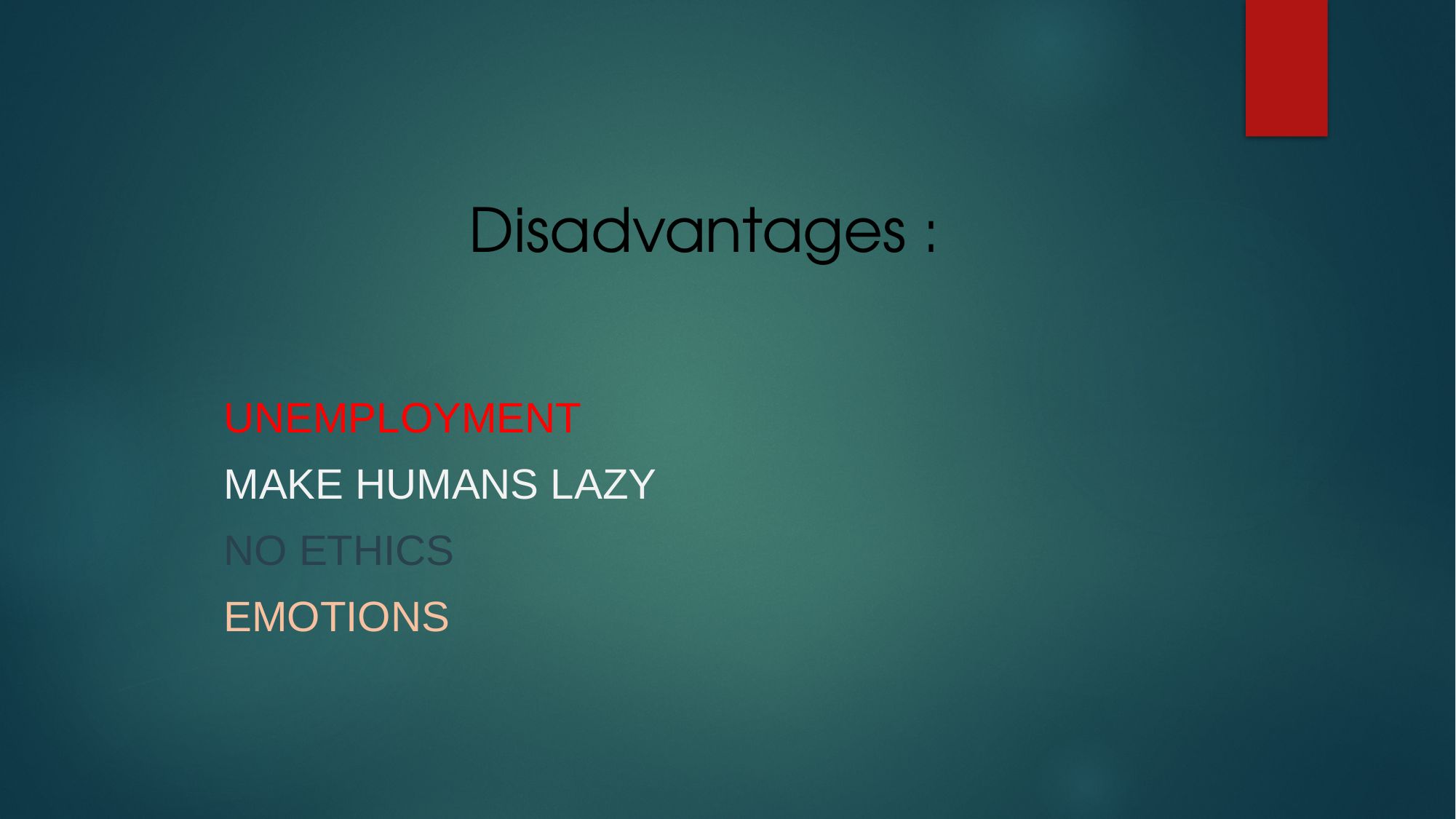

# Disadvantages :
Unemployment
Make humans lazy
No ethics
Emotions